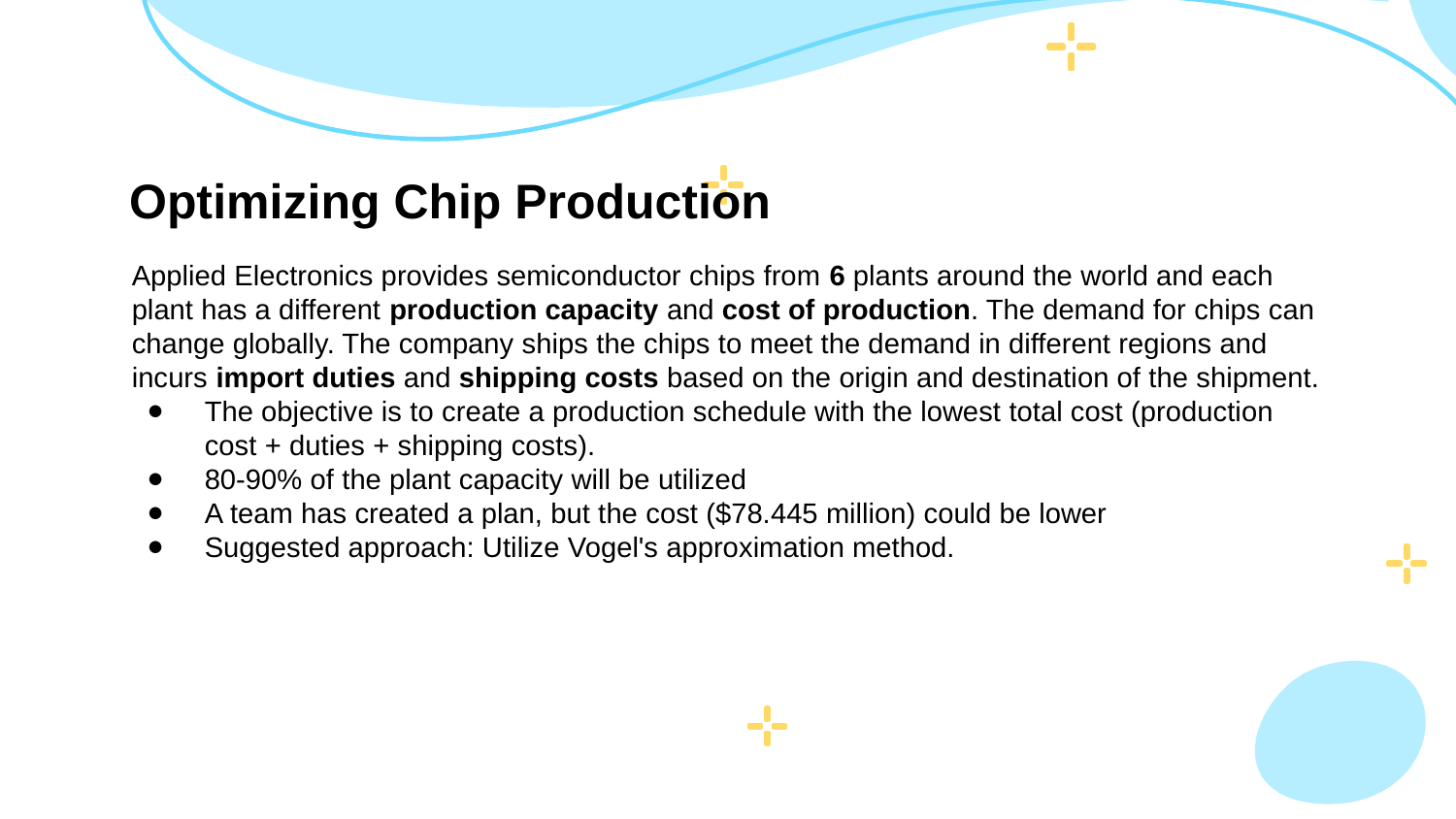

# Optimizing Chip Production

Applied Electronics provides semiconductor chips from 6 plants around the world and each plant has a different production capacity and cost of production. The demand for chips can change globally. The company ships the chips to meet the demand in different regions and incurs import duties and shipping costs based on the origin and destination of the shipment.
The objective is to create a production schedule with the lowest total cost (production cost + duties + shipping costs).
80-90% of the plant capacity will be utilized
A team has created a plan, but the cost ($78.445 million) could be lower
Suggested approach: Utilize Vogel's approximation method.